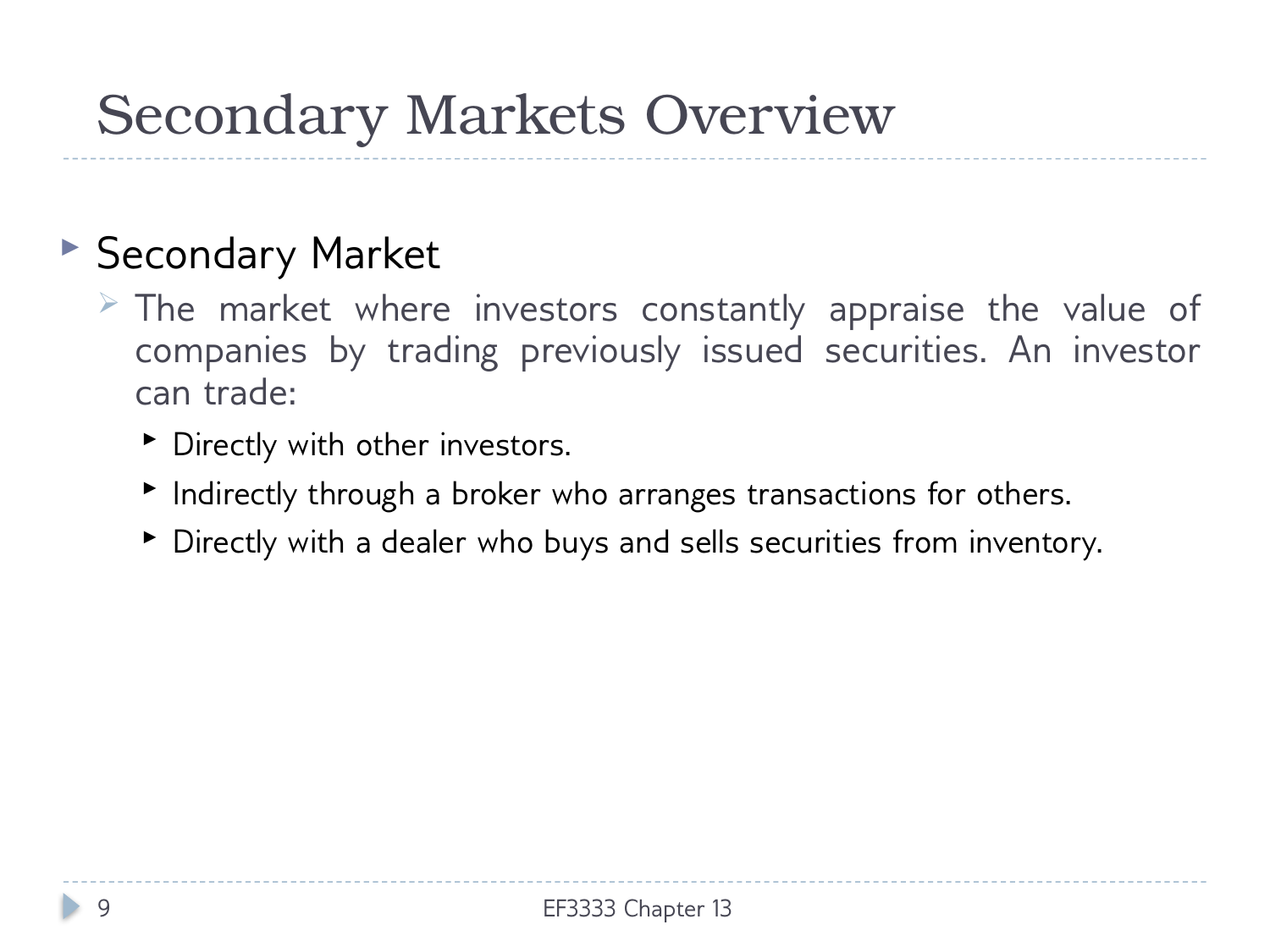

# Secondary Markets Overview

Secondary Market
The market where investors constantly appraise the value of companies by trading previously issued securities. An investor can trade:
Directly with other investors.
Indirectly through a broker who arranges transactions for others.
Directly with a dealer who buys and sells securities from inventory.

9
EF3333 Chapter 13